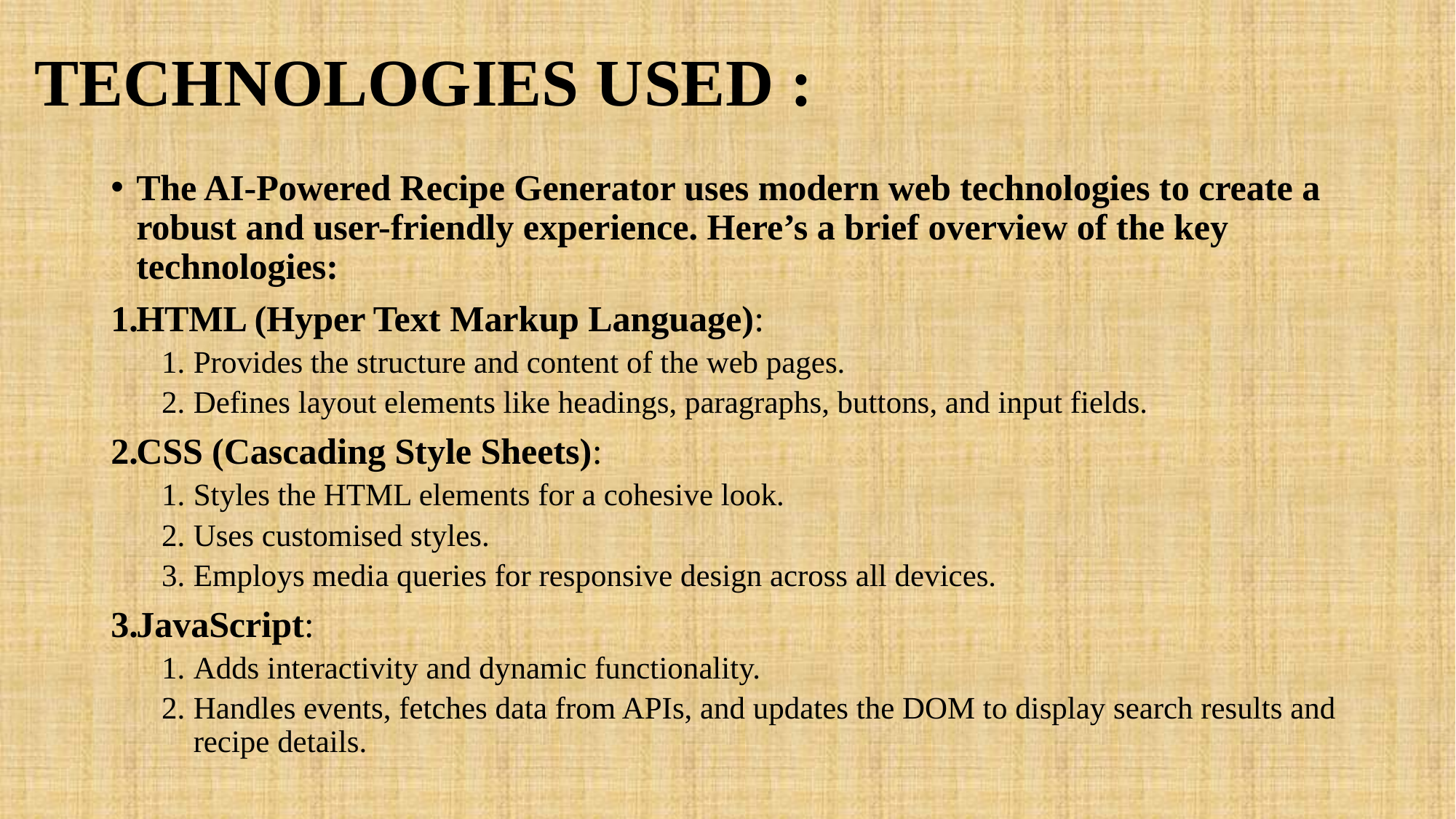

# TECHNOLOGIES USED :
The AI-Powered Recipe Generator uses modern web technologies to create a robust and user-friendly experience. Here’s a brief overview of the key technologies:
HTML (Hyper Text Markup Language):
Provides the structure and content of the web pages.
Defines layout elements like headings, paragraphs, buttons, and input fields.
CSS (Cascading Style Sheets):
Styles the HTML elements for a cohesive look.
Uses customised styles.
Employs media queries for responsive design across all devices.
JavaScript:
Adds interactivity and dynamic functionality.
Handles events, fetches data from APIs, and updates the DOM to display search results and recipe details.